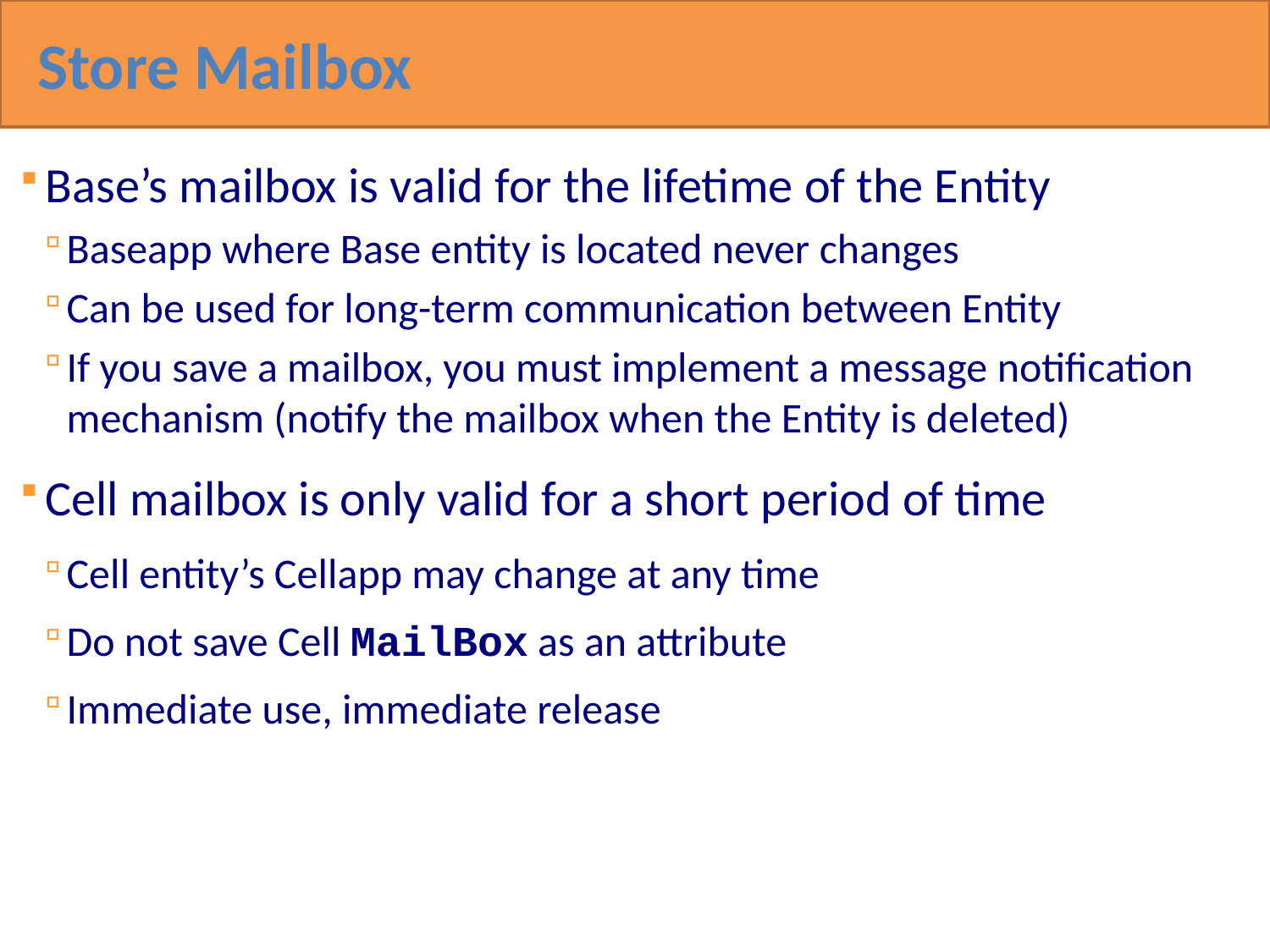

Store Mailbox
Base’s mailbox is valid for the lifetime of the Entity
Baseapp where Base entity is located never changes
Can be used for long-term communication between Entity
If you save a mailbox, you must implement a message notification mechanism (notify the mailbox when the Entity is deleted)
Cell mailbox is only valid for a short period of time
Cell entity’s Cellapp may change at any time
Do not save Cell MailBox as an attribute
Immediate use, immediate release